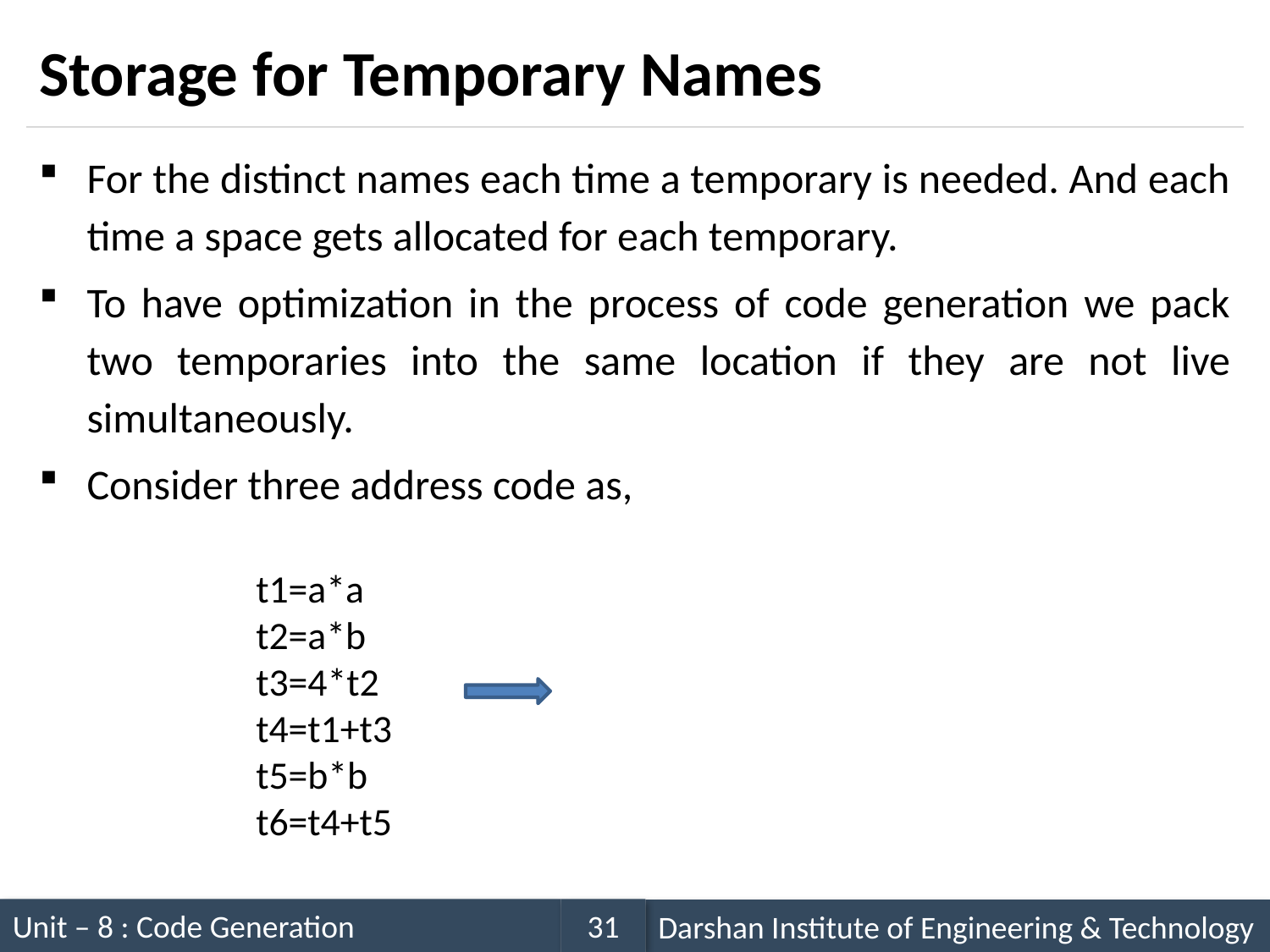

# Storage for Temporary Names
For the distinct names each time a temporary is needed. And each time a space gets allocated for each temporary.
To have optimization in the process of code generation we pack two temporaries into the same location if they are not live simultaneously.
Consider three address code as,

t1=a*a
t2=a*b
t3=4*t2
t4=t1+t3
t5=b*b
t6=t4+t5
t1=a*a
t2=a*b
t2=4*t2
t1=t1+t2
t2=b*b
t1=t1+t2